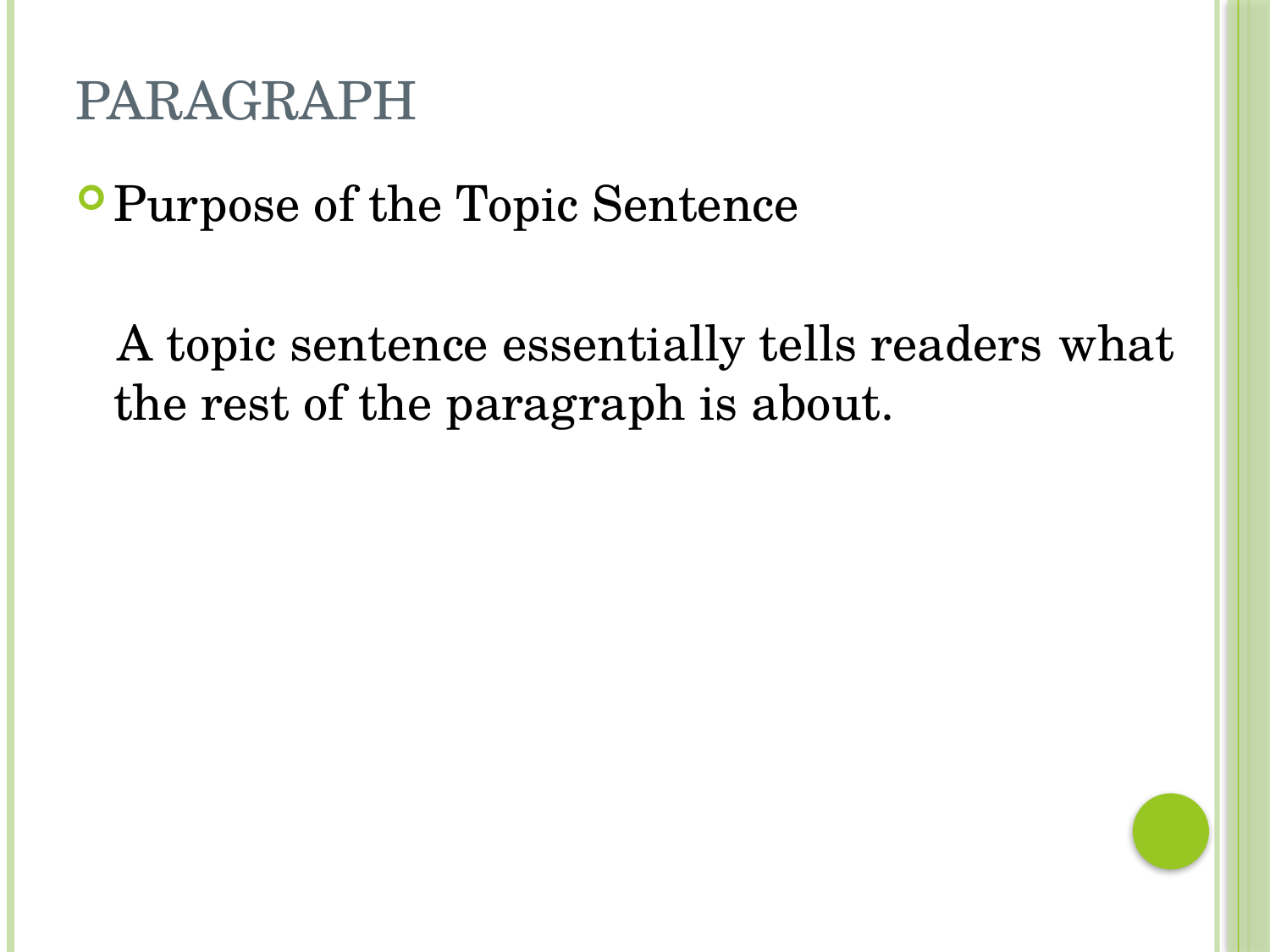

# paragraph
Purpose of the Topic Sentence

   A topic sentence essentially tells readers what the rest of the paragraph is about.